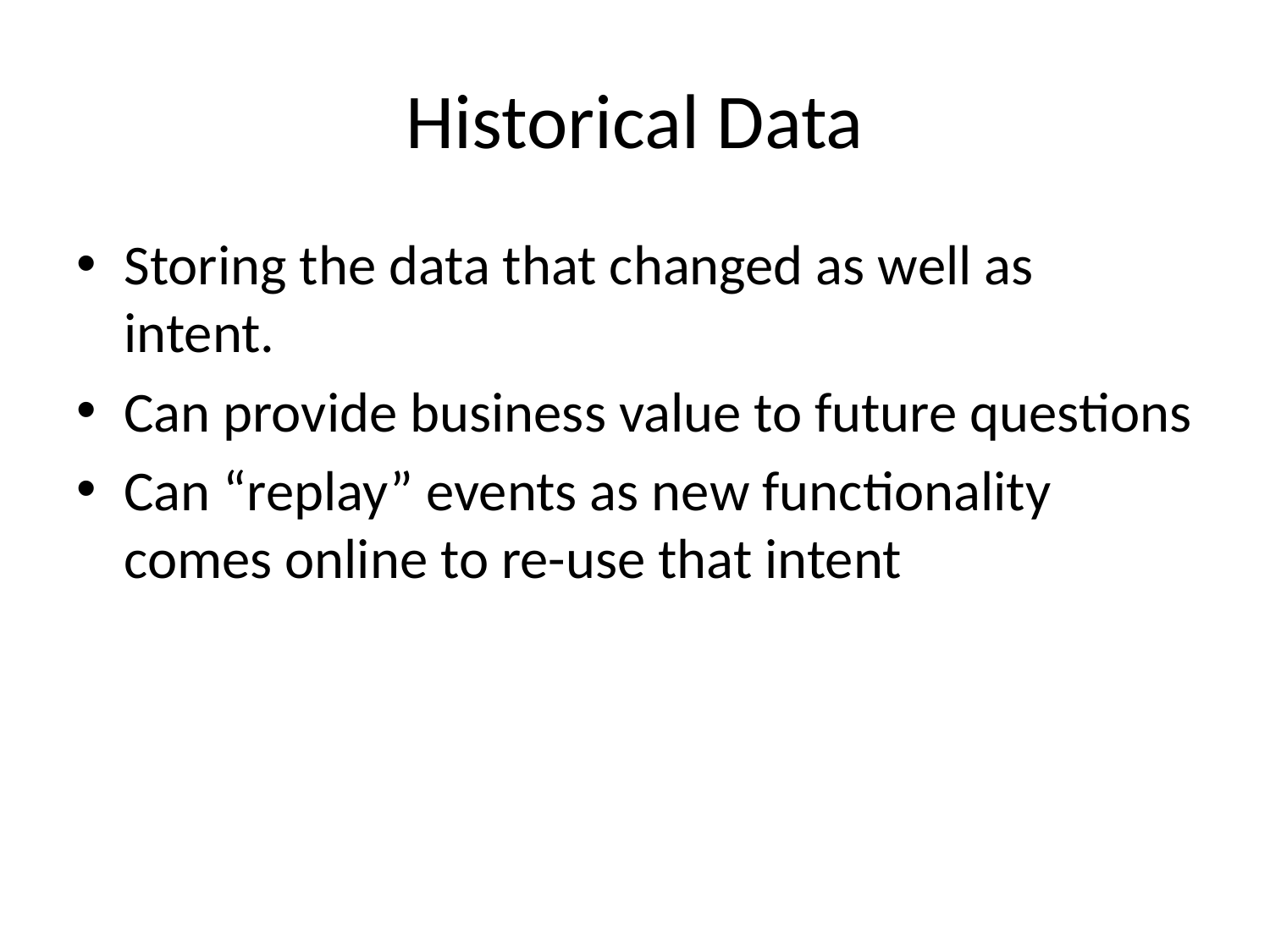

# Historical Data
Storing the data that changed as well as intent.
Can provide business value to future questions
Can “replay” events as new functionality comes online to re-use that intent